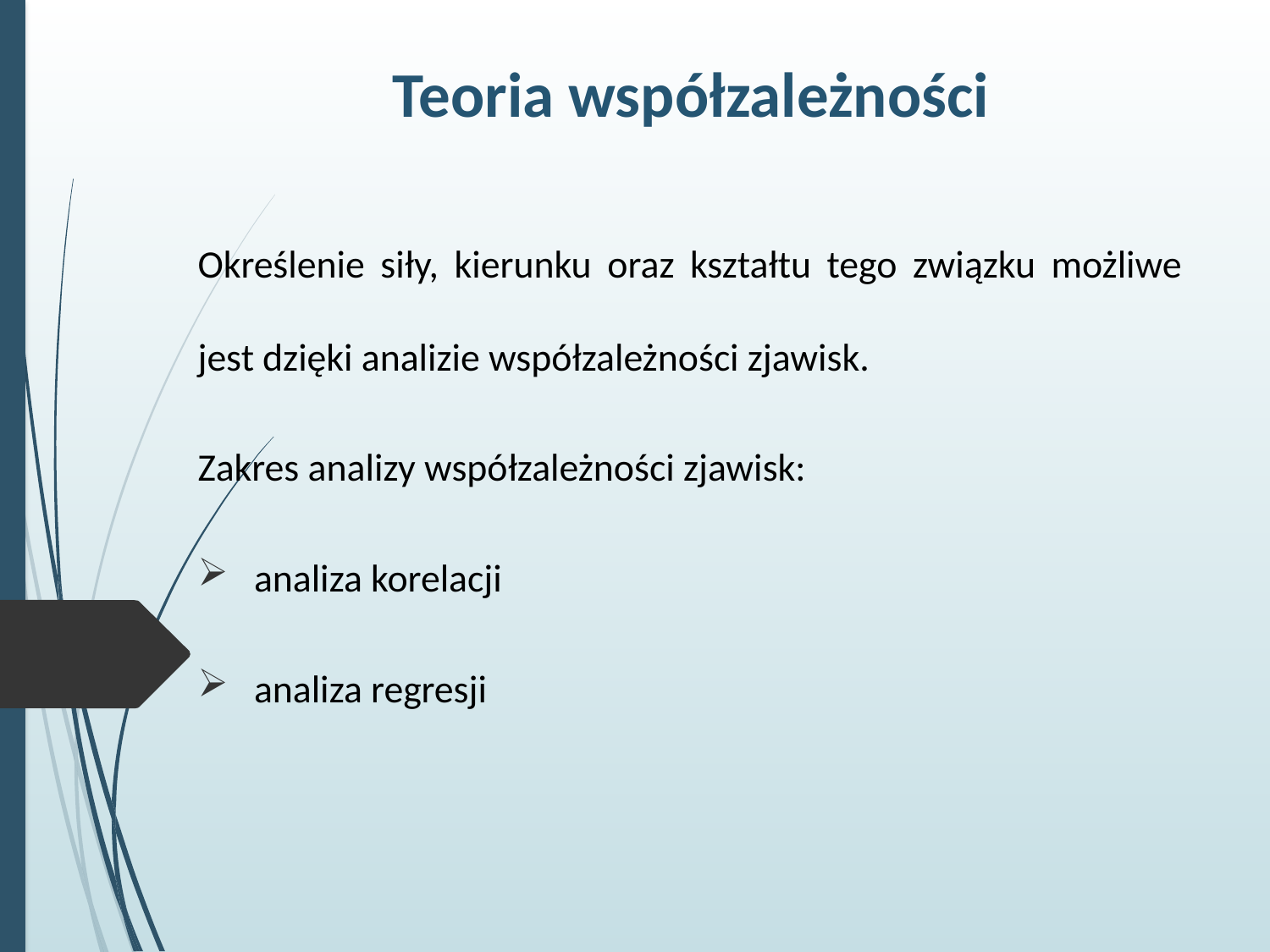

Teoria współzależności
Określenie siły, kierunku oraz kształtu tego związku możliwe jest dzięki analizie współzależności zjawisk.
Zakres analizy współzależności zjawisk:
 analiza korelacji
 analiza regresji